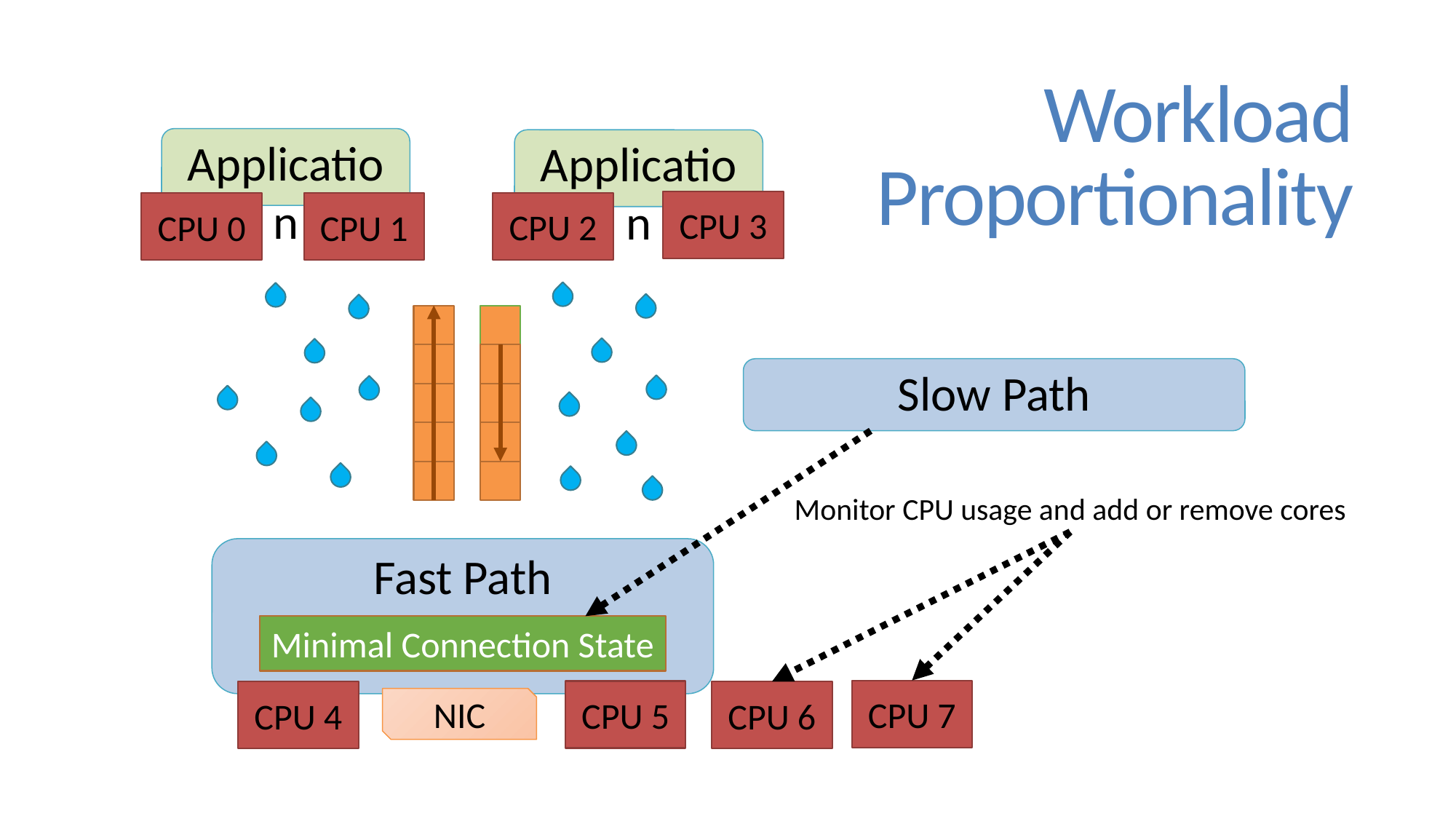

# Workload Proportionality
Application
Application
CPU 3
CPU 2
CPU 0
CPU 1

Slow Path

Monitor CPU usage and add or remove cores
Fast Path
Minimal Connection State
CPU 7
CPU 5
CPU 4
CPU 6
NIC